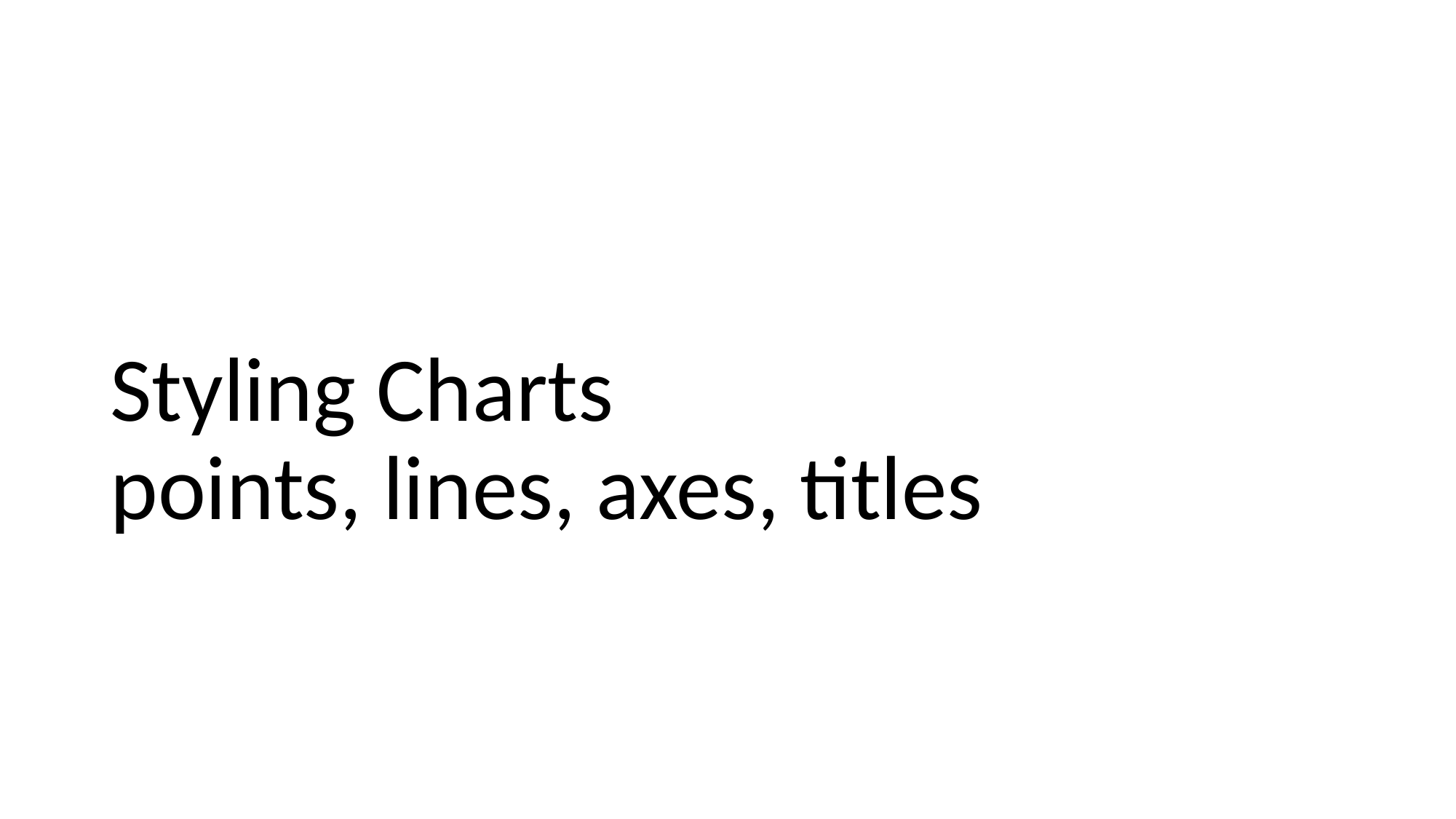

# Styling Charts points, lines, axes, titles